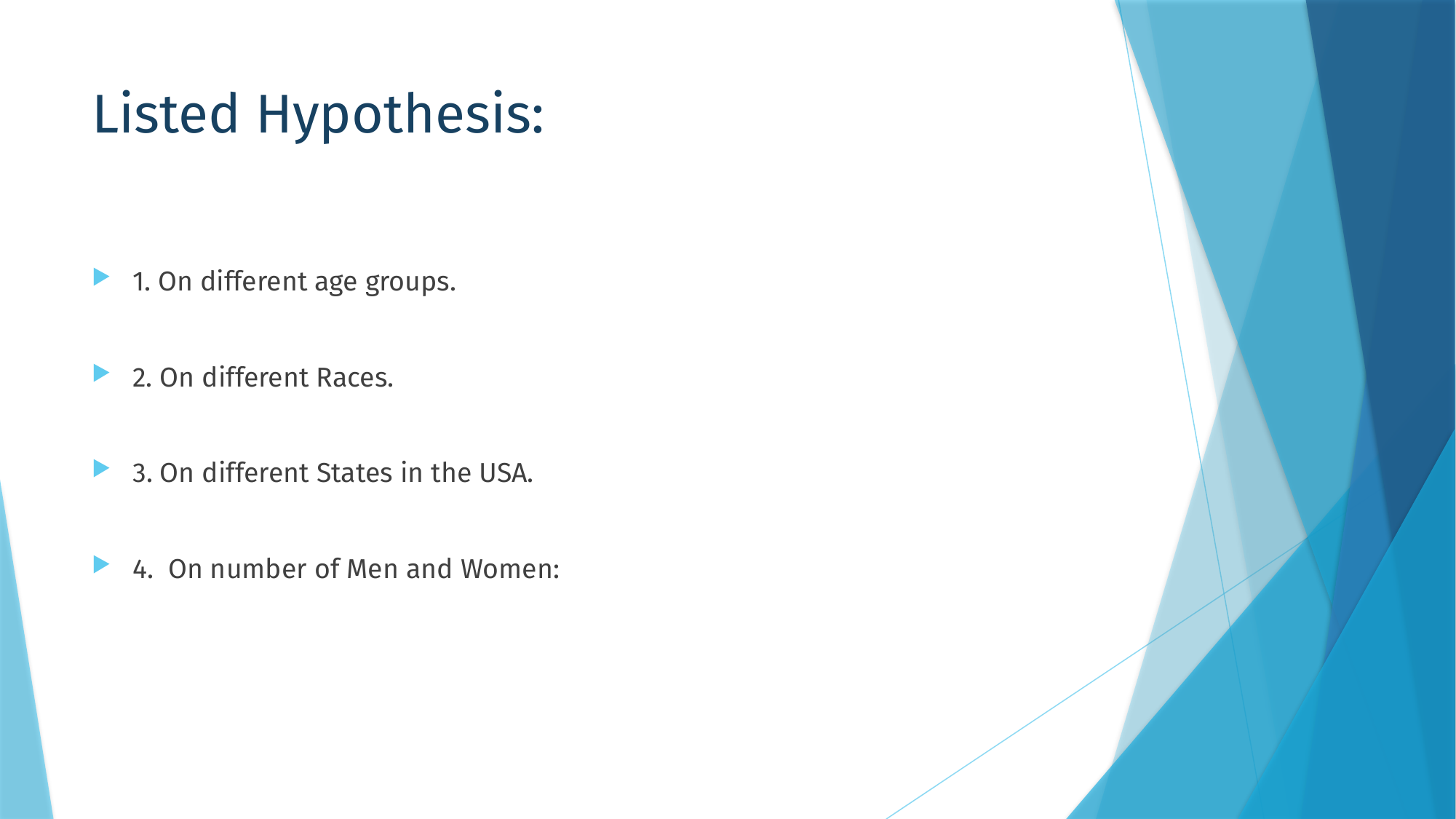

# Listed Hypothesis:
1. On different age groups.

2. On different Races.

3. On different States in the USA.

4.  On number of Men and Women: